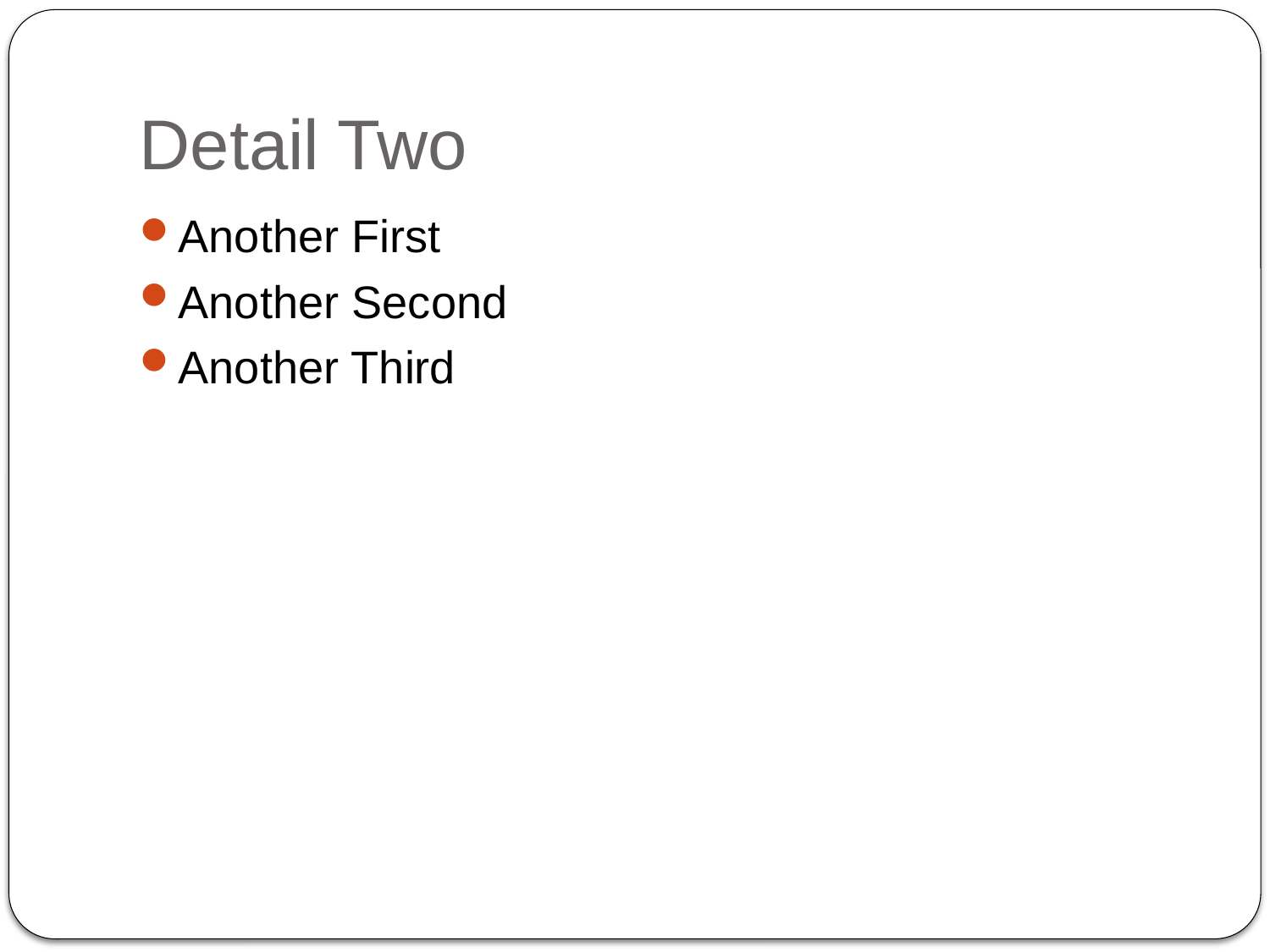

# Detail Two
Another First
Another Second
Another Third